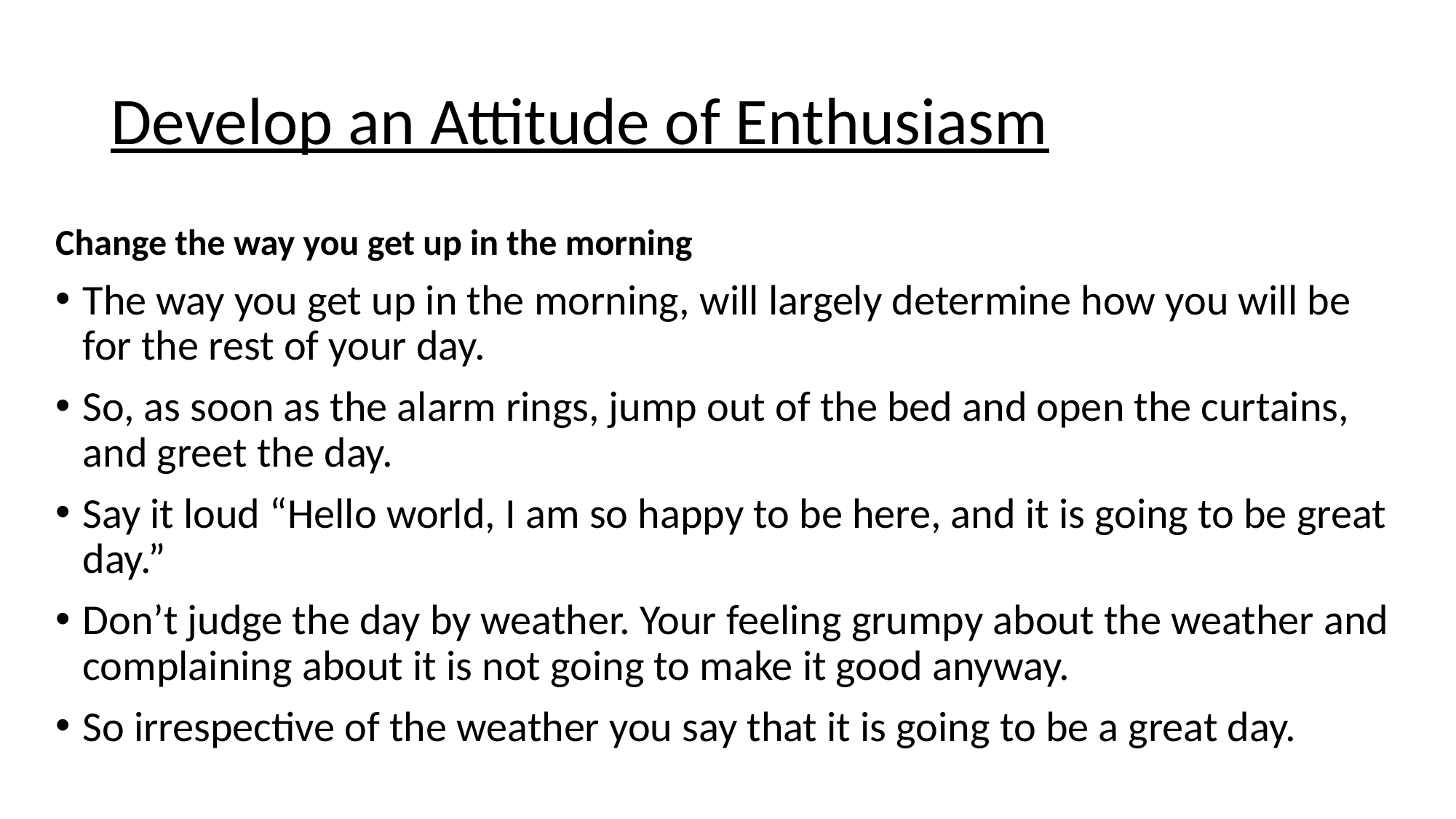

# Develop an Attitude of Enthusiasm
Change the way you get up in the morning
The way you get up in the morning, will largely determine how you will be for the rest of your day.
So, as soon as the alarm rings, jump out of the bed and open the curtains, and greet the day.
Say it loud “Hello world, I am so happy to be here, and it is going to be great day.”
Don’t judge the day by weather. Your feeling grumpy about the weather and complaining about it is not going to make it good anyway.
So irrespective of the weather you say that it is going to be a great day.